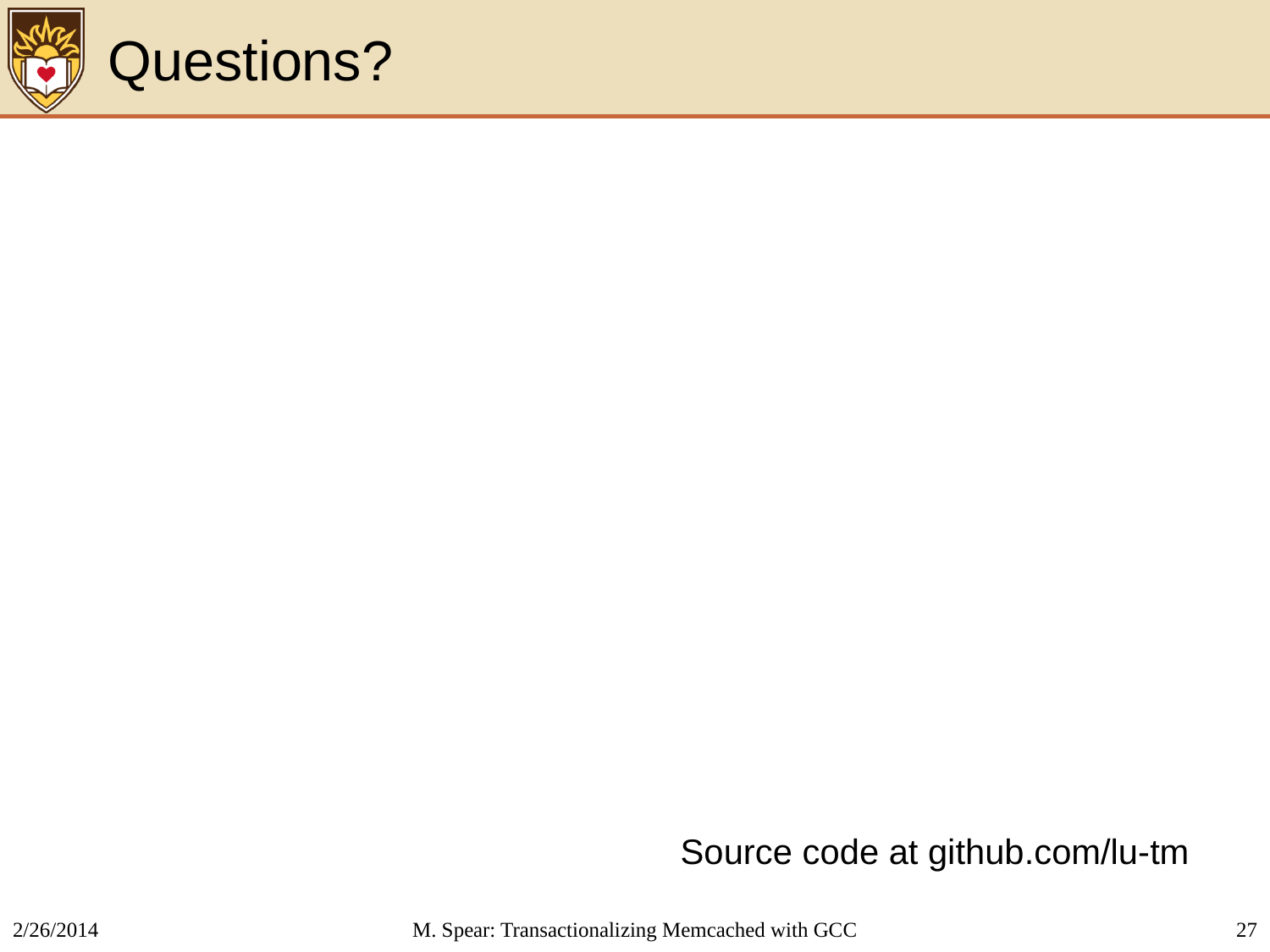

# Questions?

				       Source code at github.com/lu-tm
2/26/2014
M. Spear: Transactionalizing Memcached with GCC
27